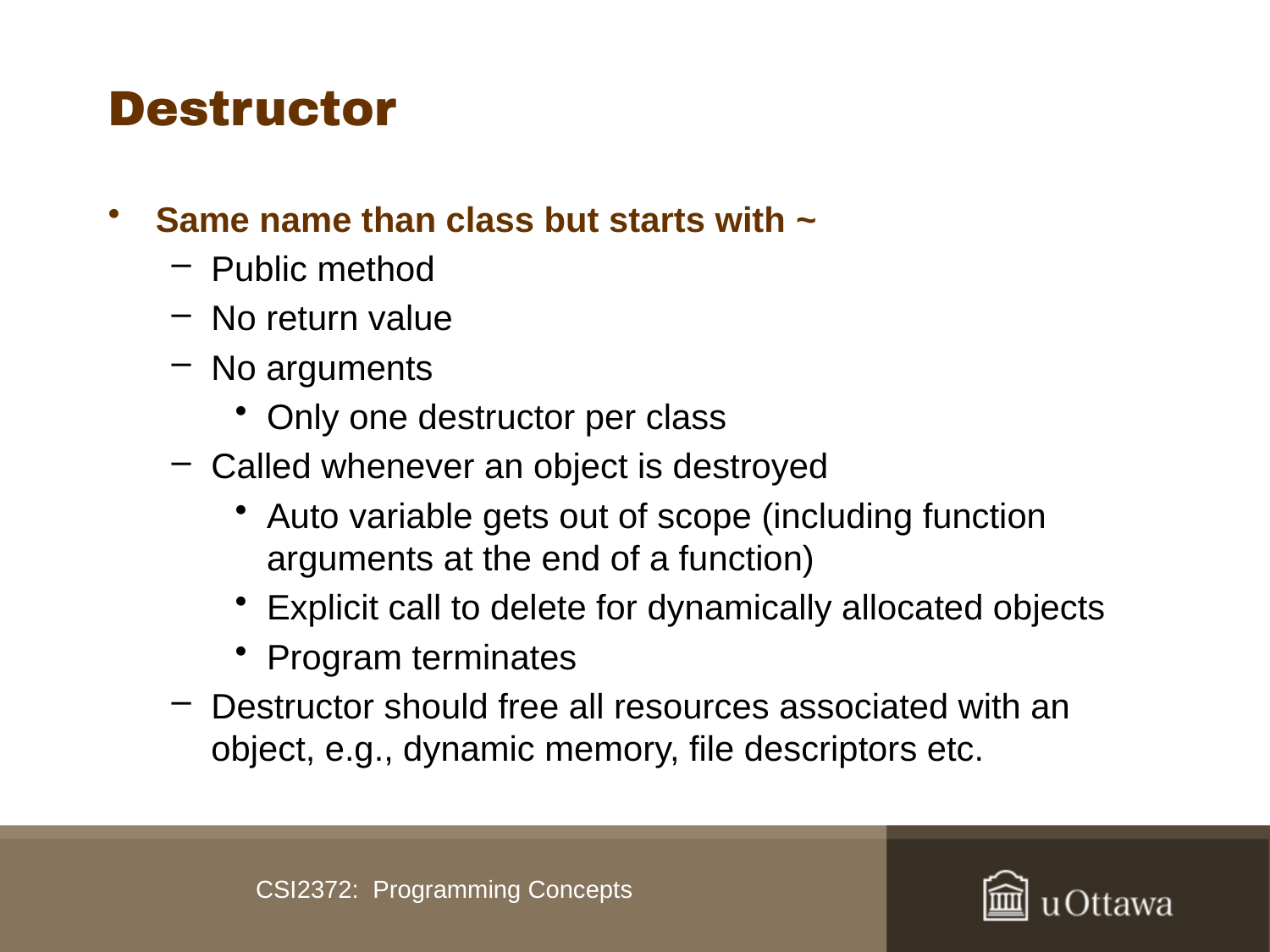

# Destructor
Same name than class but starts with ~
Public method
No return value
No arguments
Only one destructor per class
Called whenever an object is destroyed
Auto variable gets out of scope (including function arguments at the end of a function)
Explicit call to delete for dynamically allocated objects
Program terminates
Destructor should free all resources associated with an object, e.g., dynamic memory, file descriptors etc.
CSI2372:  Programming Concepts